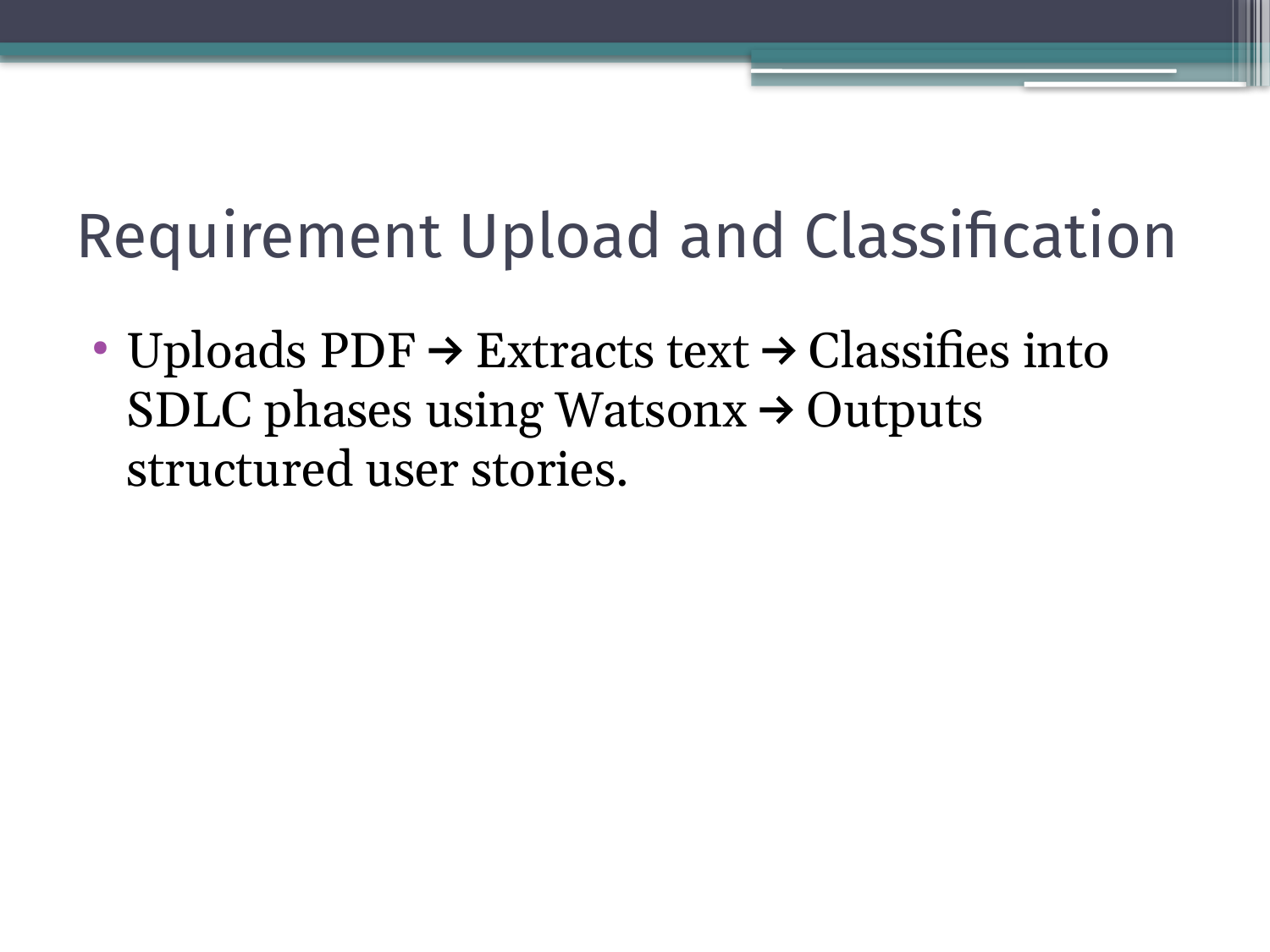

# Requirement Upload and Classification
Uploads PDF → Extracts text → Classifies into SDLC phases using Watsonx → Outputs structured user stories.